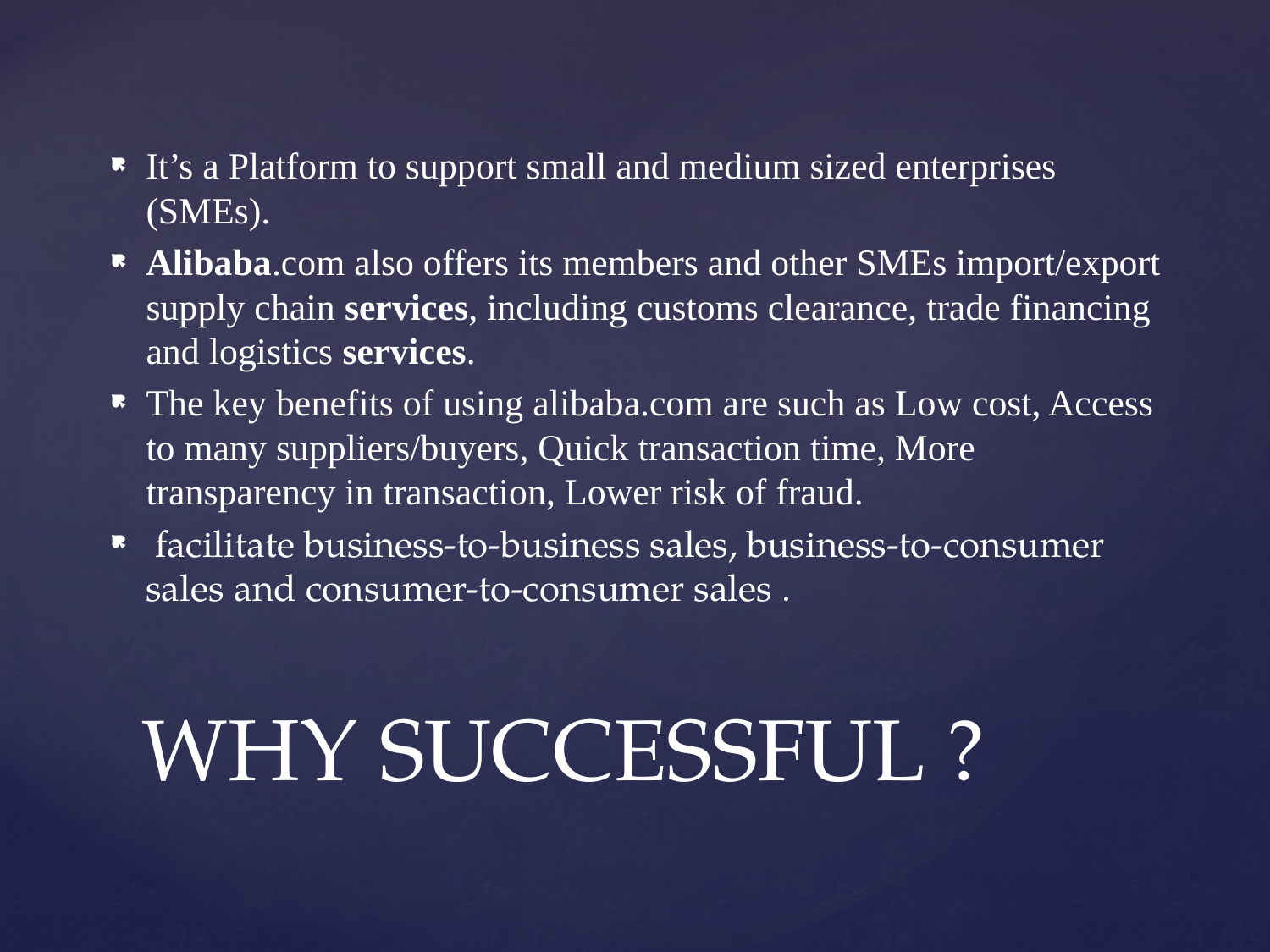

It’s a Platform to support small and medium sized enterprises (SMEs).
Alibaba.com also offers its members and other SMEs import/export supply chain services, including customs clearance, trade financing and logistics services.
The key benefits of using alibaba.com are such as Low cost, Access to many suppliers/buyers, Quick transaction time, More transparency in transaction, Lower risk of fraud.
 facilitate business-to-business sales, business-to-consumer sales and consumer-to-consumer sales .
# WHY SUCCESSFUL ?